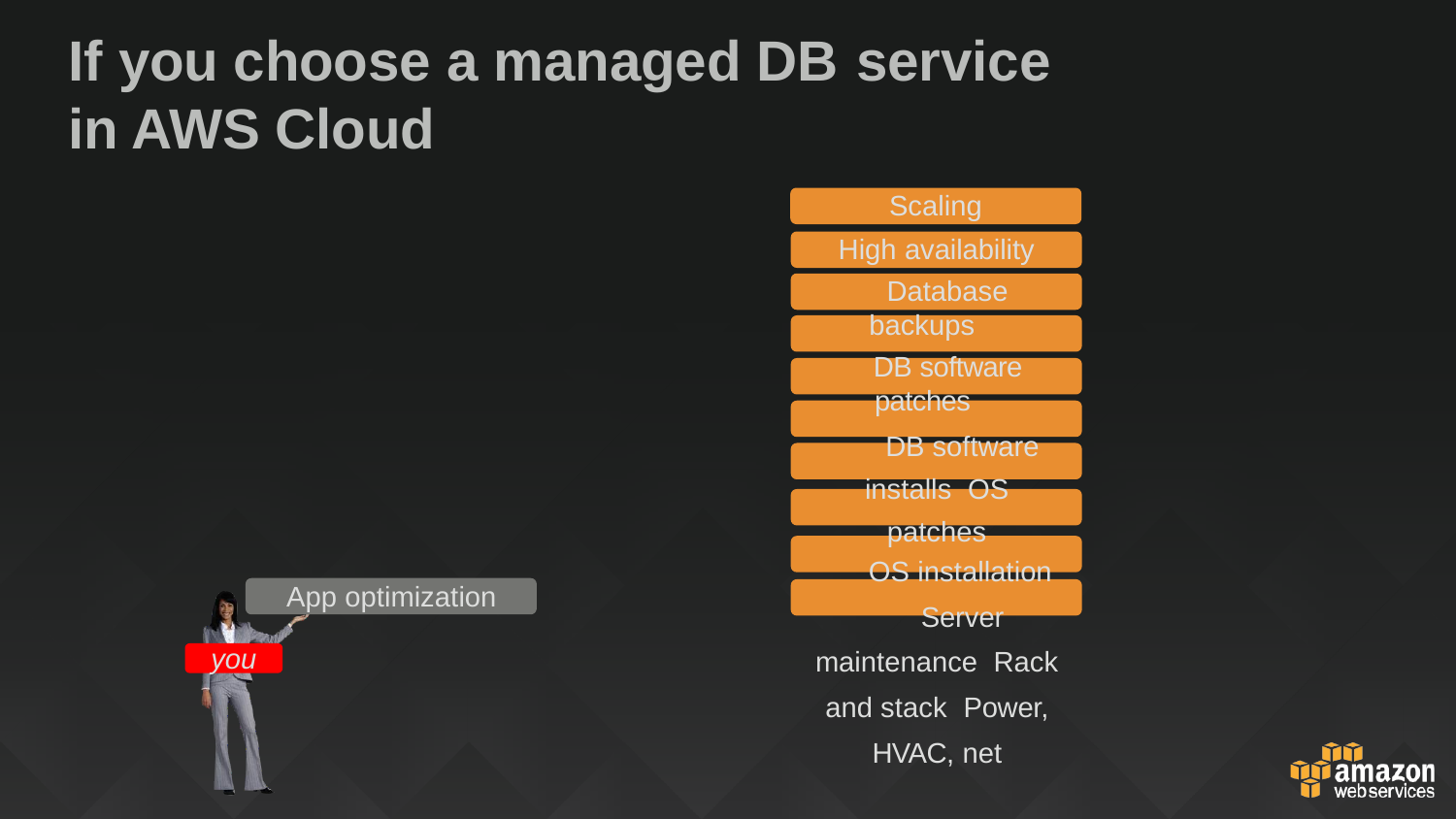

# If you choose a managed DB service in AWS Cloud
Scaling  High availability
Database backups
DB software patches
DB software installs  OS patches
OS installation
Server maintenance  Rack and stack  Power, HVAC, net

App optimization

you